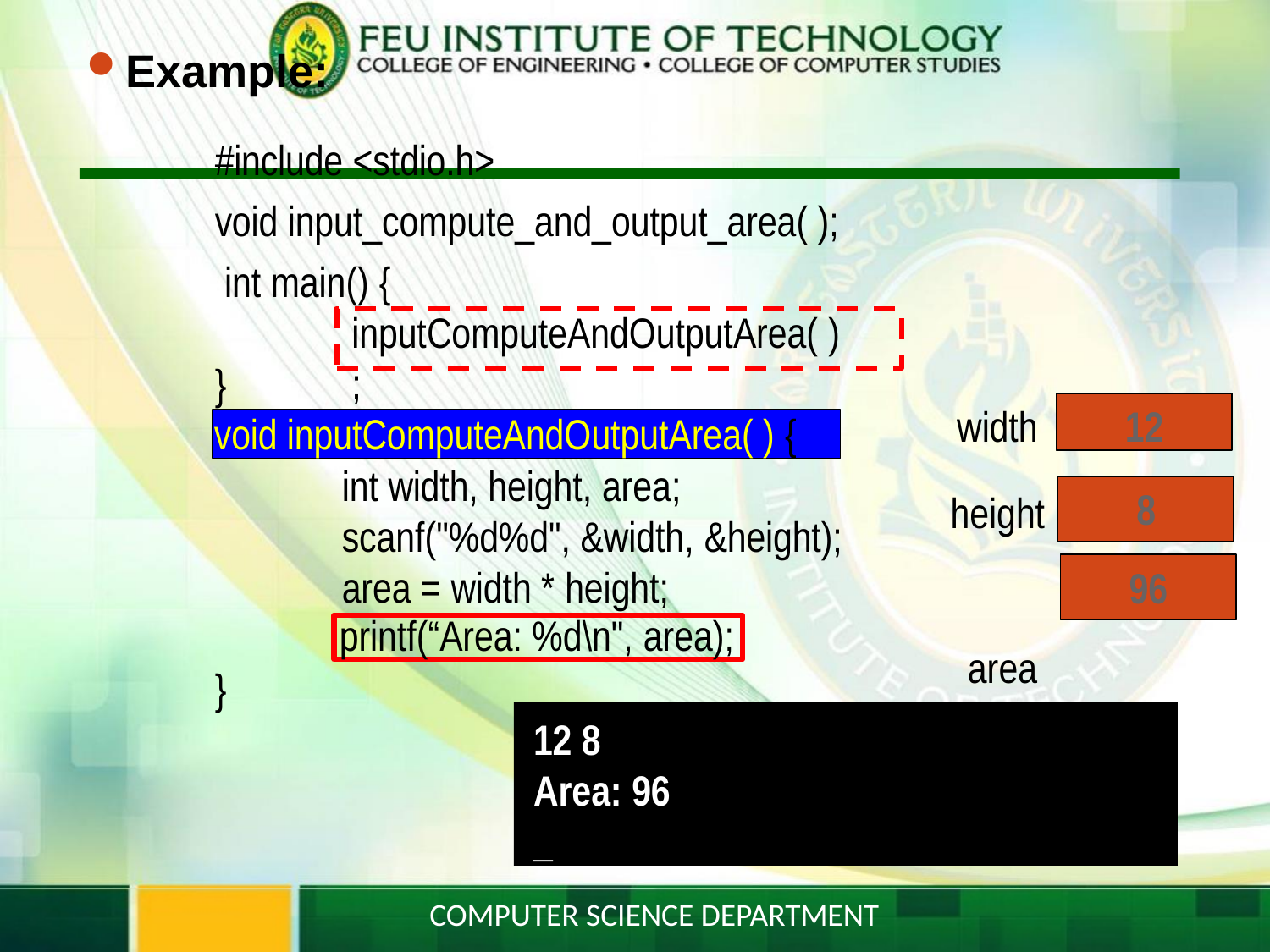

# Example:
#include <stdio.h>
void input_compute_and_output_area( );  int main() {
inputComputeAndOutputArea( );

}
12
width
void inputComputeAndOutputArea( ) {
int width, height, area;
height  area

8
scanf("%d%d", &width, &height);
area = width * height;

96
printf(“Area: %d\n", area);
}
12 8
Area: 96
_